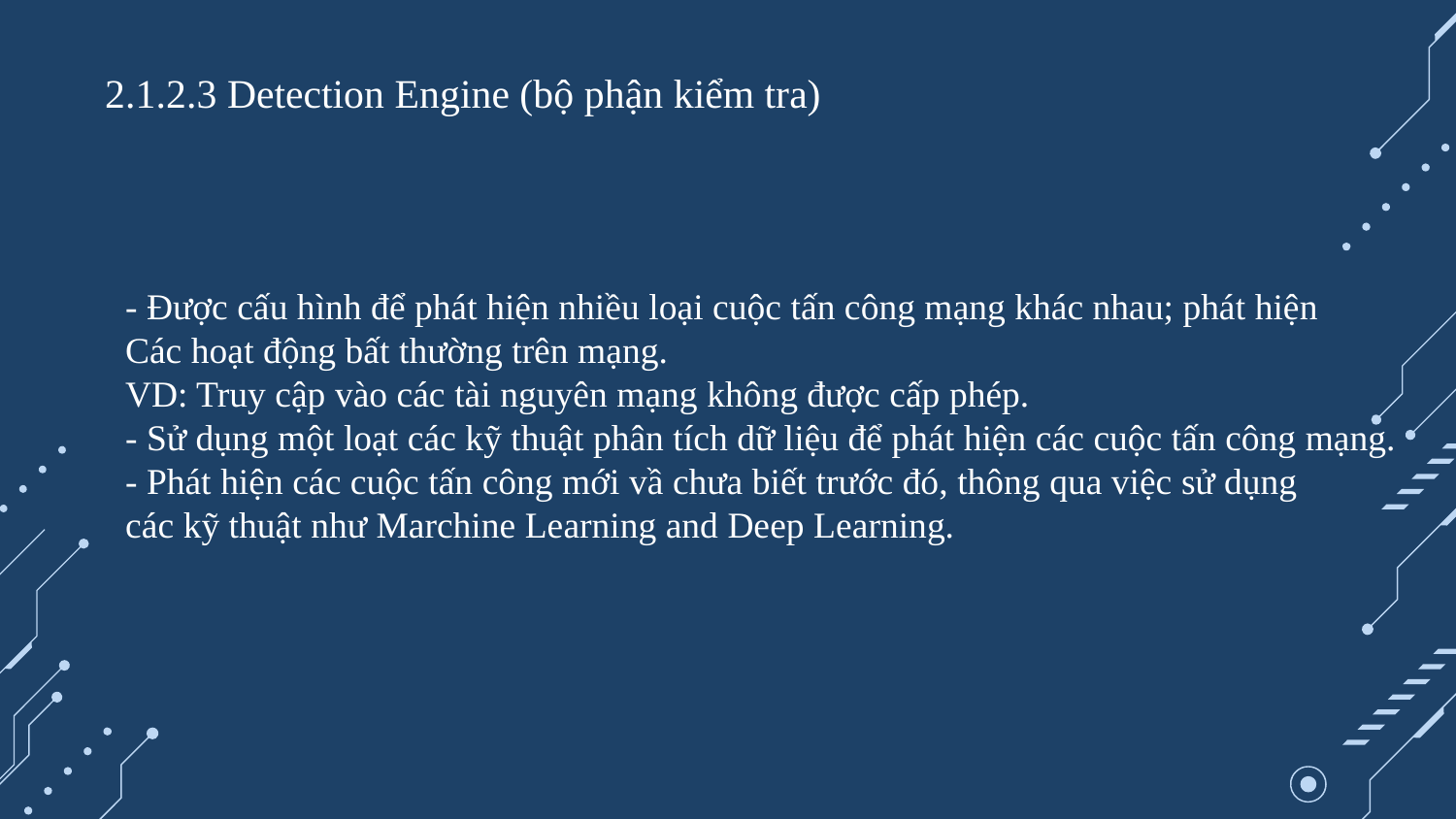

2.1.2.3 Detection Engine (bộ phận kiểm tra)
- Được cấu hình để phát hiện nhiều loại cuộc tấn công mạng khác nhau; phát hiện
Các hoạt động bất thường trên mạng.
VD: Truy cập vào các tài nguyên mạng không được cấp phép.
- Sử dụng một loạt các kỹ thuật phân tích dữ liệu để phát hiện các cuộc tấn công mạng.
- Phát hiện các cuộc tấn công mới vầ chưa biết trước đó, thông qua việc sử dụng
các kỹ thuật như Marchine Learning and Deep Learning.